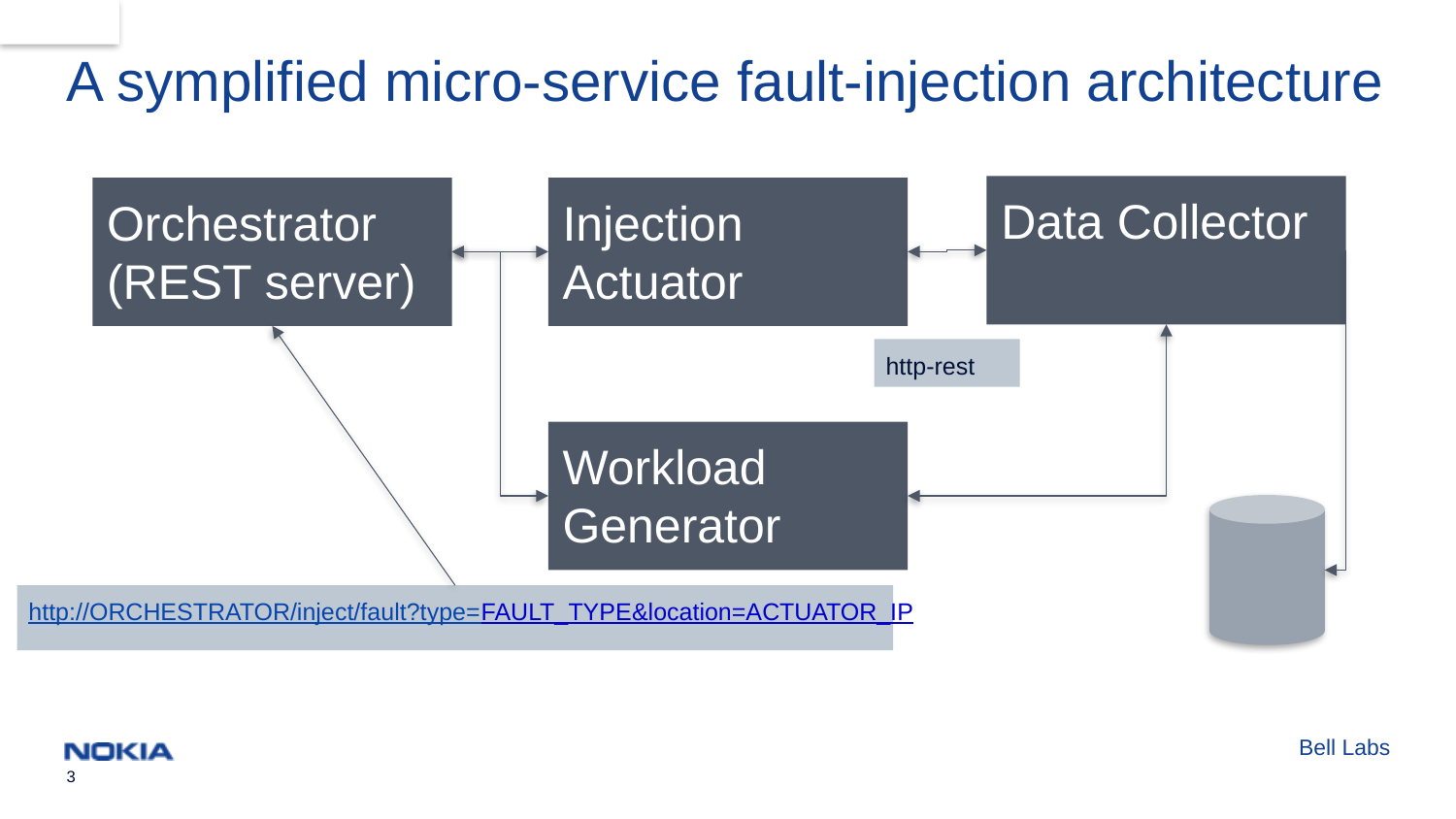

# A symplified micro-service fault-injection architecture
Data Collector
Injection Actuator
Orchestrator (REST server)
http-rest
Workload Generator

http://ORCHESTRATOR/inject/fault?type=FAULT_TYPE&location=ACTUATOR_IP